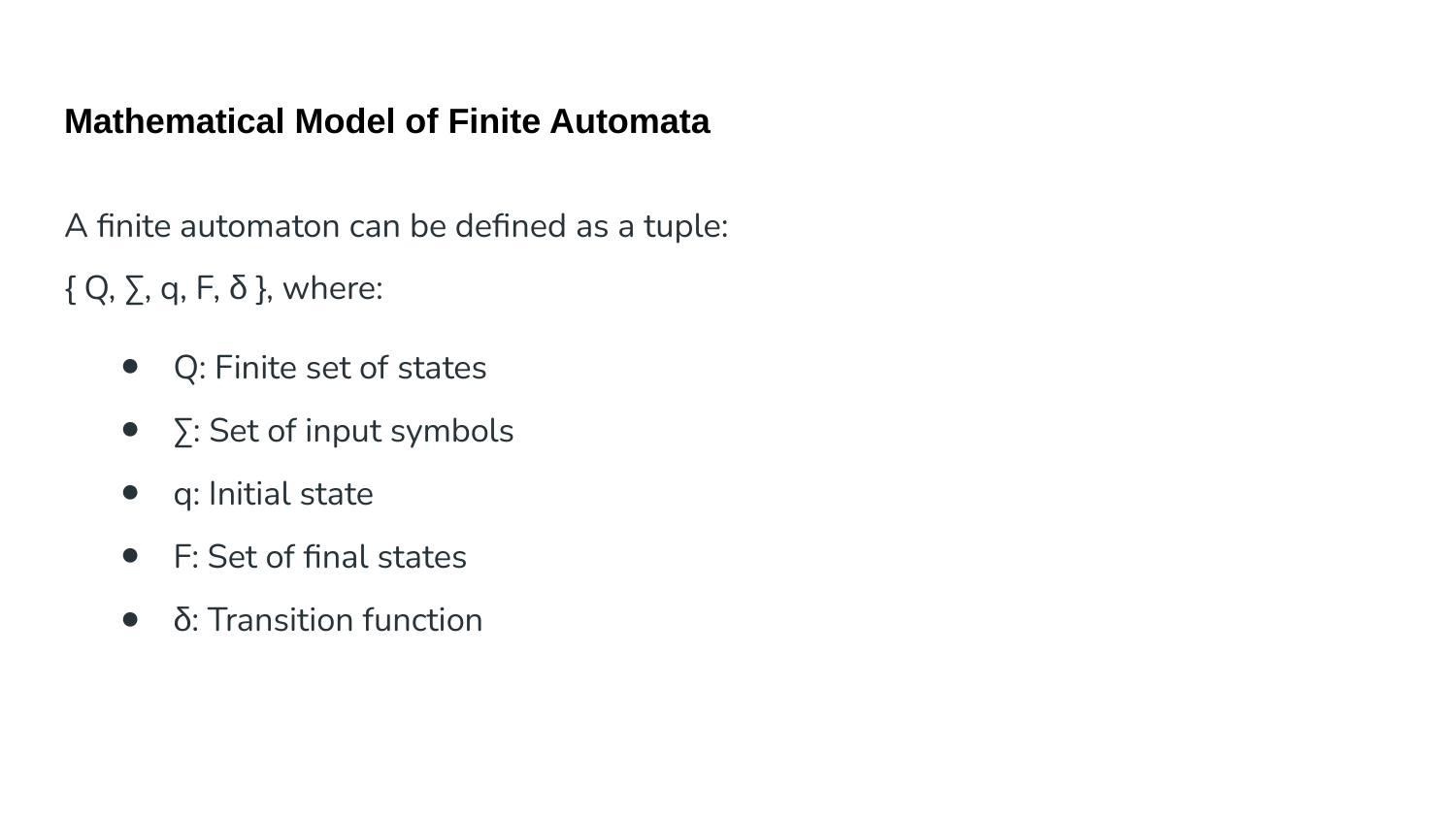

# Mathematical Model of Finite Automata

A finite automaton can be defined as a tuple:
{ Q, Σ, q, F, δ }, where:
Q: Finite set of states
Σ: Set of input symbols
q: Initial state
F: Set of final states
δ: Transition function